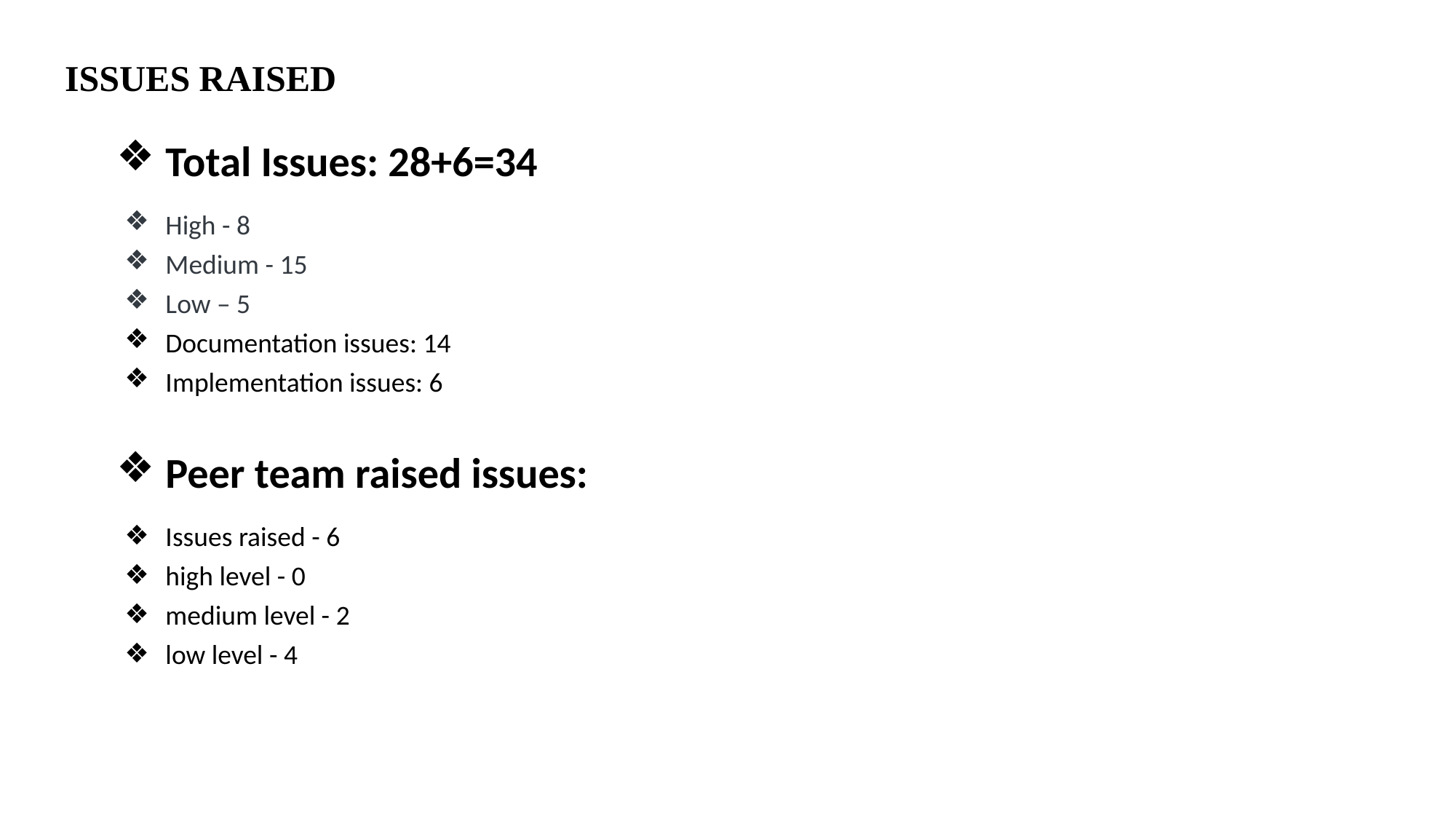

ISSUES RAISED
Total Issues: 28+6=34
High - 8
Medium - 15
Low – 5
Documentation issues: 14
Implementation issues: 6

Peer team raised issues:
Issues raised - 6
high level - 0
medium level - 2
low level - 4